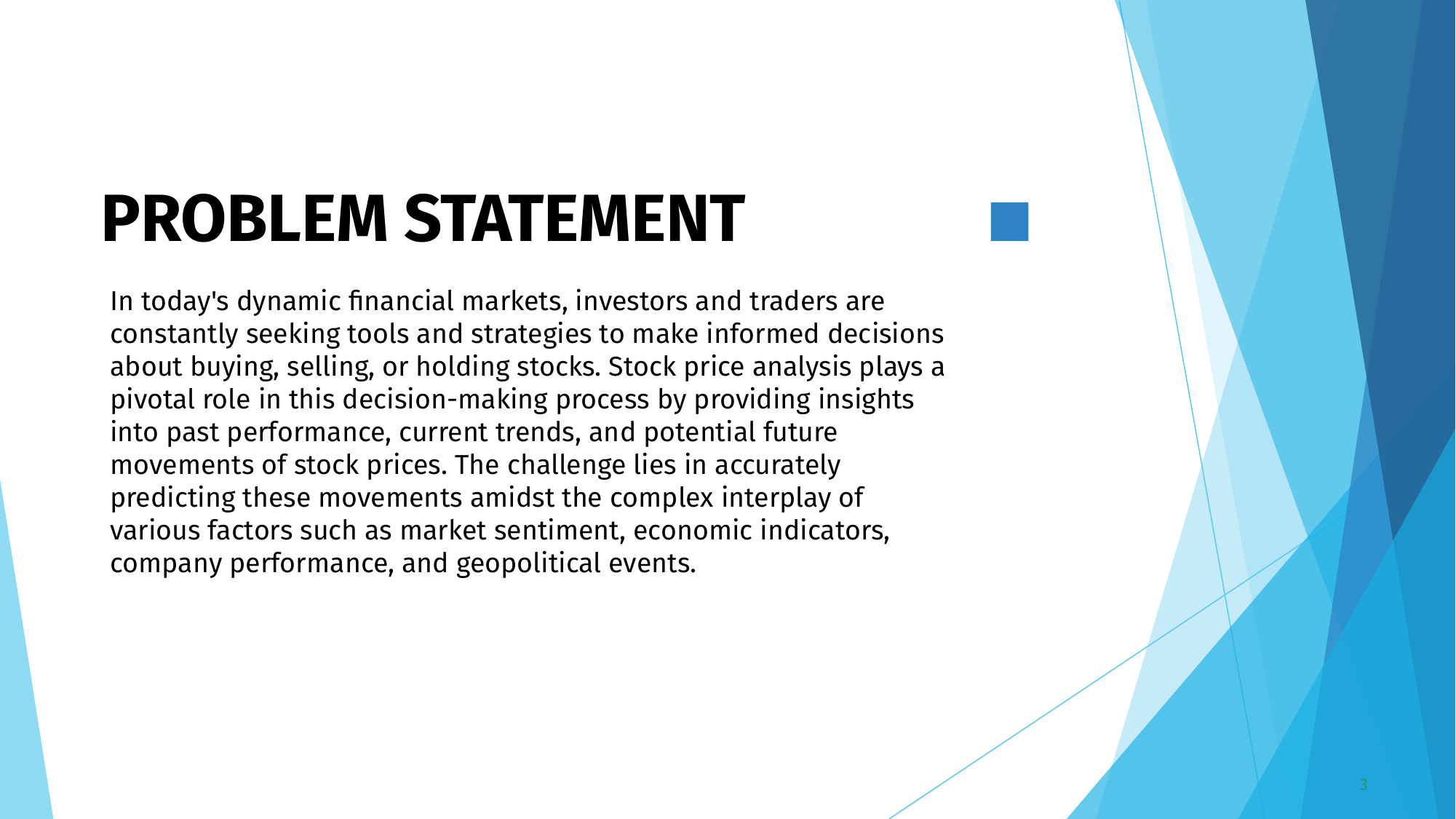

# PROBLEM STATEMENT

In today's dynamic financial markets, investors and traders are constantly seeking tools and strategies to make informed decisions about buying, selling, or holding stocks. Stock price analysis plays a pivotal role in this decision-making process by providing insights into past performance, current trends, and potential future movements of stock prices. The challenge lies in accurately predicting these movements amidst the complex interplay of various factors such as market sentiment, economic indicators, company performance, and geopolitical events.

3